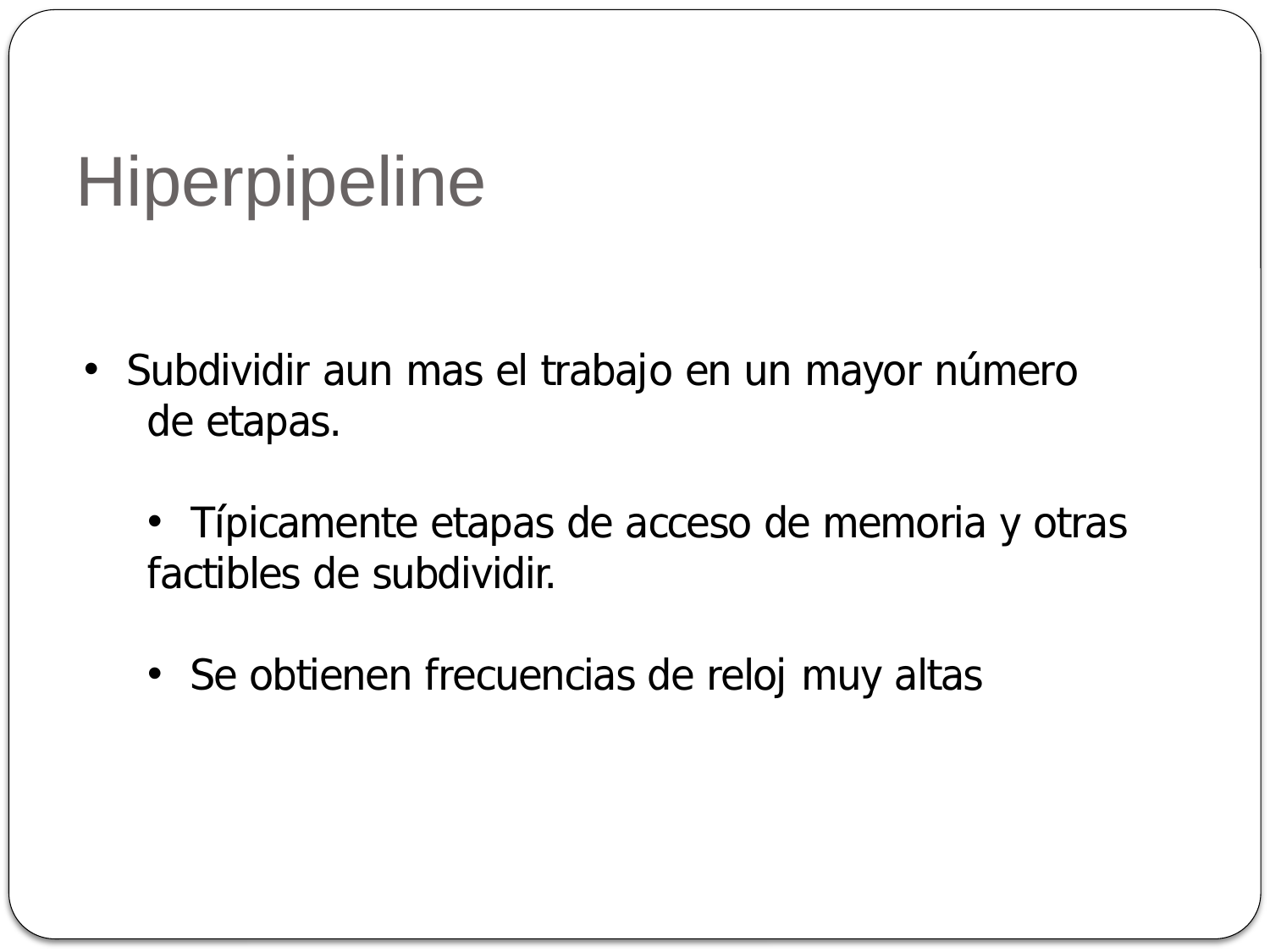

# Hiperpipeline
 Subdividir aun mas el trabajo en un mayor número
de etapas.

 Típicamente etapas de acceso de memoria y otras
factibles de subdividir.

 Se obtienen frecuencias de reloj muy altas